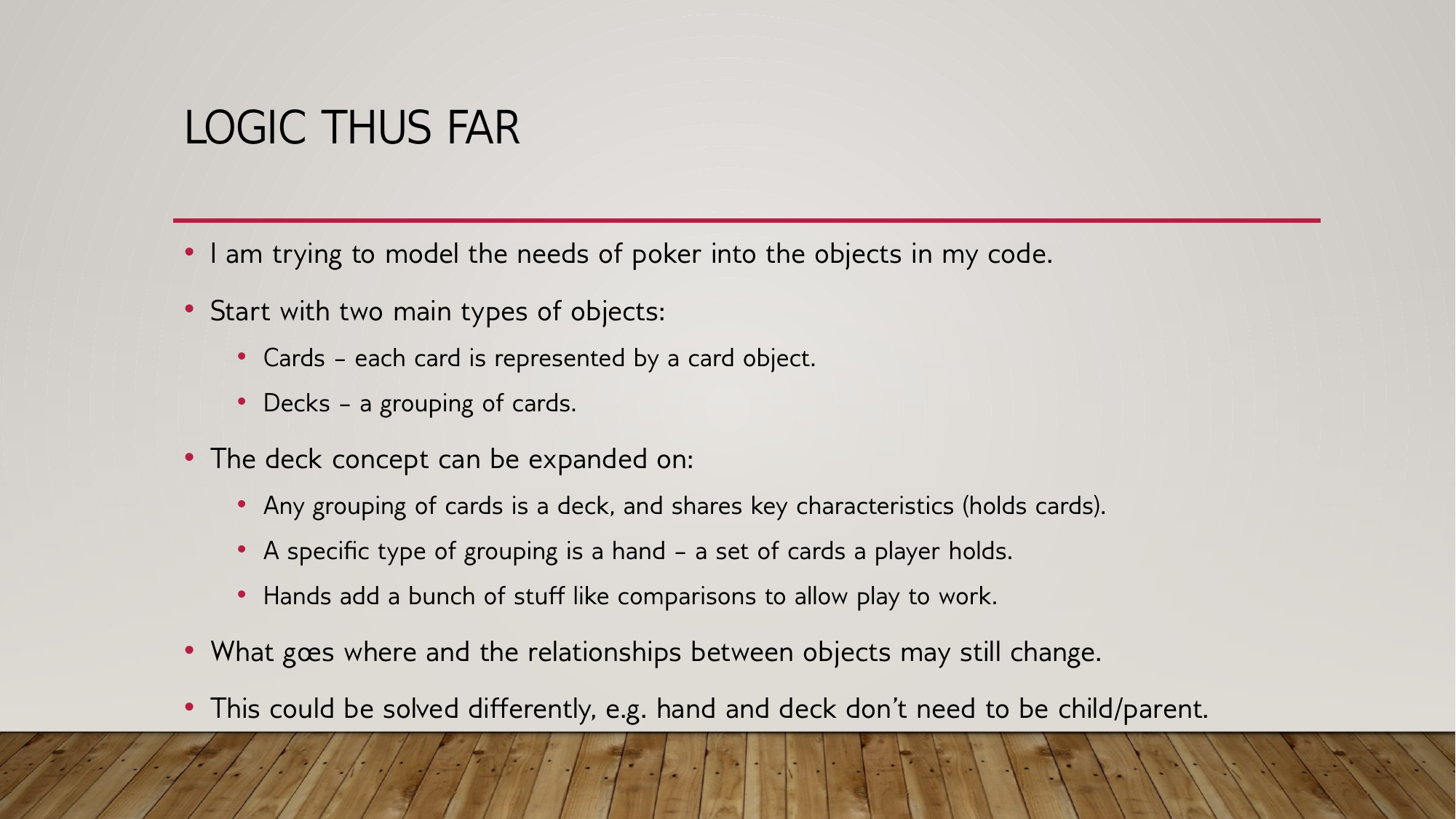

# Logic thus far
I am trying to model the needs of poker into the objects in my code.
Start with two main types of objects:
Cards – each card is represented by a card object.
Decks – a grouping of cards.
The deck concept can be expanded on:
Any grouping of cards is a deck, and shares key characteristics (holds cards).
A specific type of grouping is a hand – a set of cards a player holds.
Hands add a bunch of stuff like comparisons to allow play to work.
What goes where and the relationships between objects may still change.
This could be solved differently, e.g. hand and deck don’t need to be child/parent.